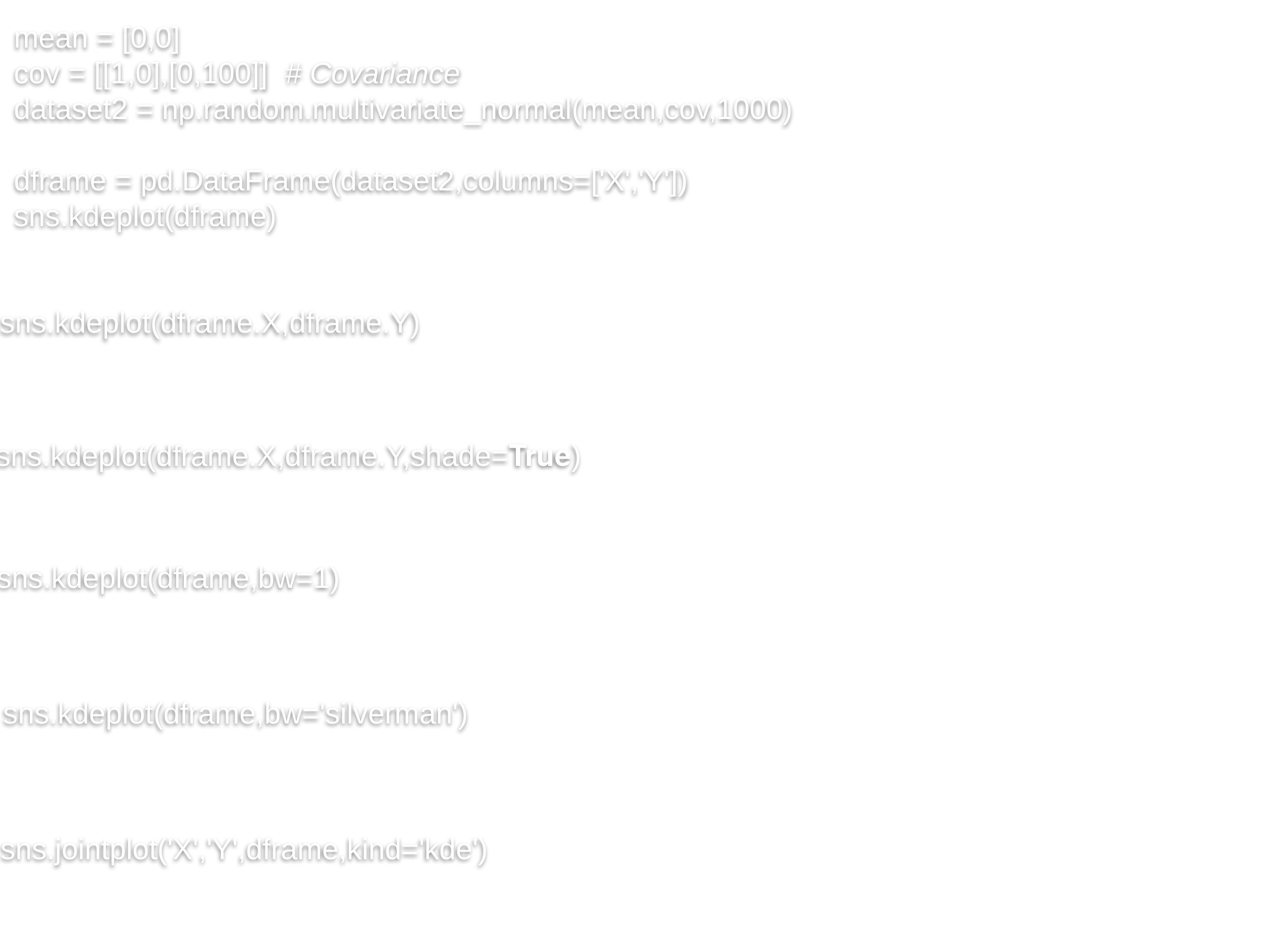

mean = [0,0]
cov = [[1,0],[0,100]]  # Covariance
dataset2 = np.random.multivariate_normal(mean,cov,1000)

dframe = pd.DataFrame(dataset2,columns=['X','Y'])
sns.kdeplot(dframe)
mean for the center of the data
see Graph
sns.kdeplot(dframe.X,dframe.Y)
2 vector see Graph
sns.kdeplot(dframe.X,dframe.Y,shade=True)
see Graph shaded
instead contour line
sns.kdeplot(dframe,bw=1)
see Graph bandwidth change = 1
sns.kdeplot(dframe,bw='silverman')
silverman string bandwidth
sns.jointplot('X','Y',dframe,kind='kde')
kind of joint plot is kde